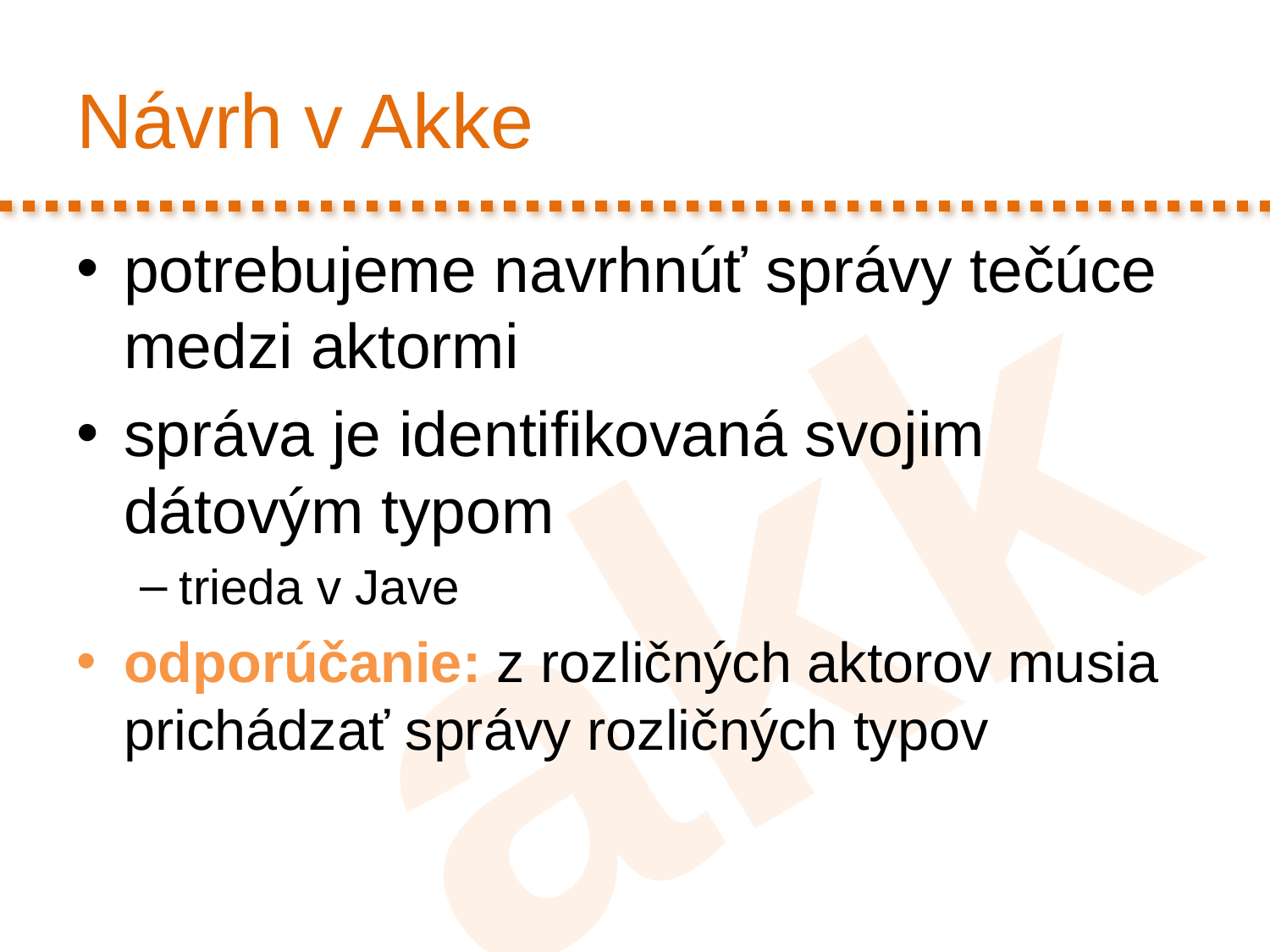

# Návrh v Akke
potrebujeme navrhnúť správy tečúce medzi aktormi
správa je identifikovaná svojim dátovým typom
trieda v Jave
odporúčanie: z rozličných aktorov musia prichádzať správy rozličných typov